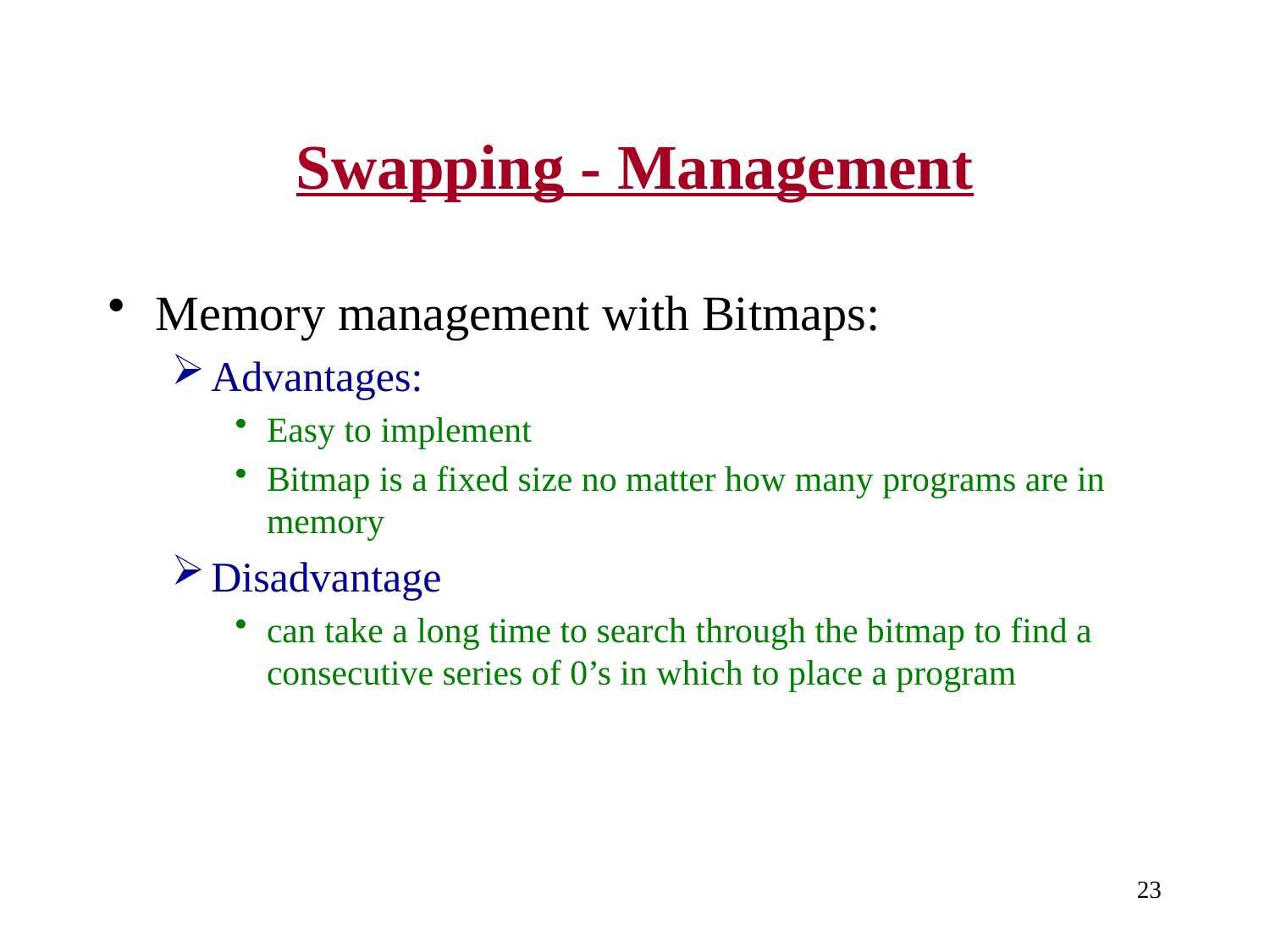

# Swapping - Management
Memory management with Bitmaps:
Advantages:
Easy to implement
Bitmap is a fixed size no matter how many programs are in memory
Disadvantage
can take a long time to search through the bitmap to find a consecutive series of 0’s in which to place a program
23